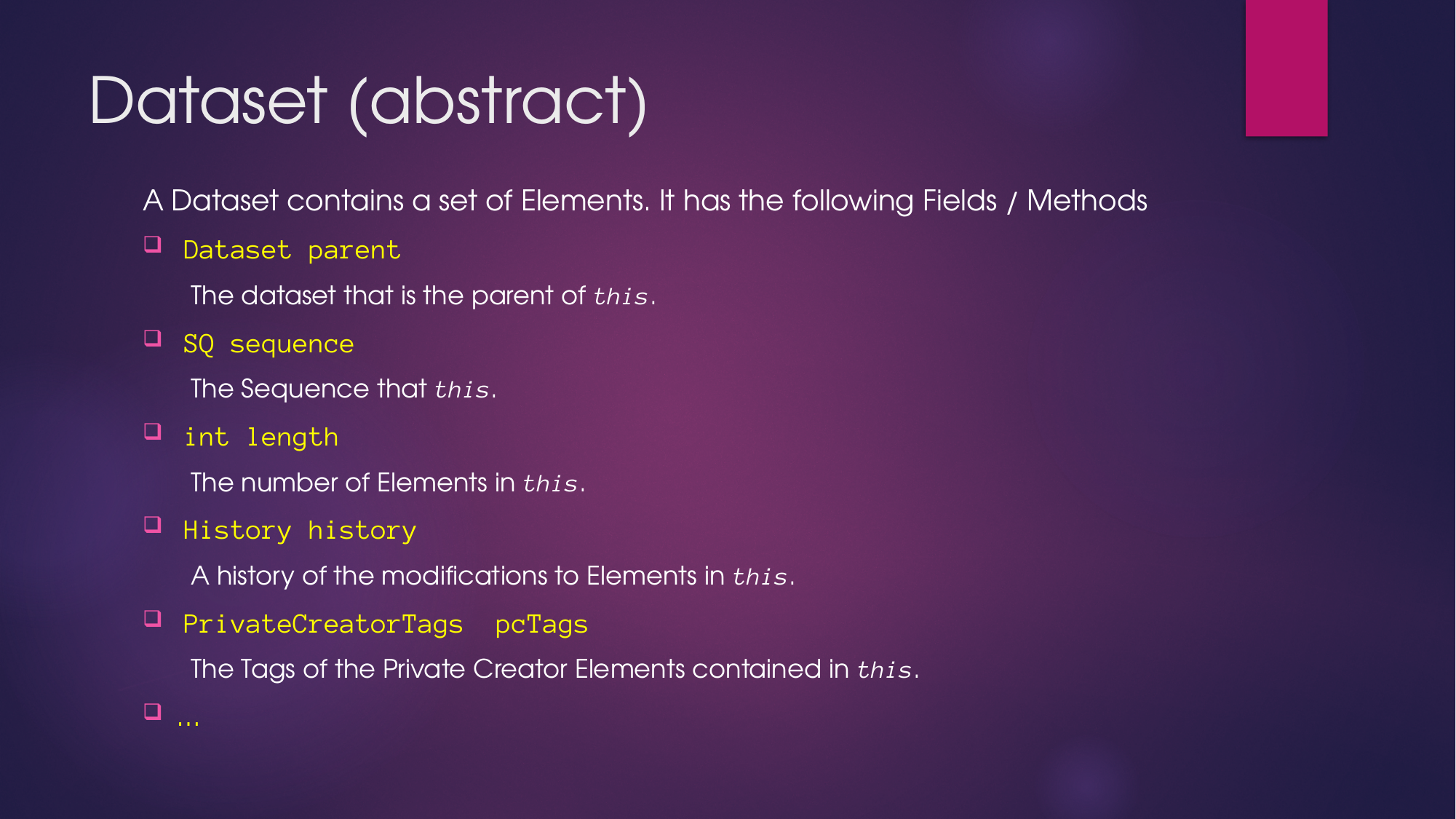

# Dataset (abstract)
A Dataset contains a set of Elements. It has the following Fields / Methods
Dataset parent
The dataset that is the parent of this.
SQ sequence
The Sequence that this.
int length
The number of Elements in this.
History history
A history of the modifications to Elements in this.
PrivateCreatorTags  pcTags
The Tags of the Private Creator Elements contained in this.
…